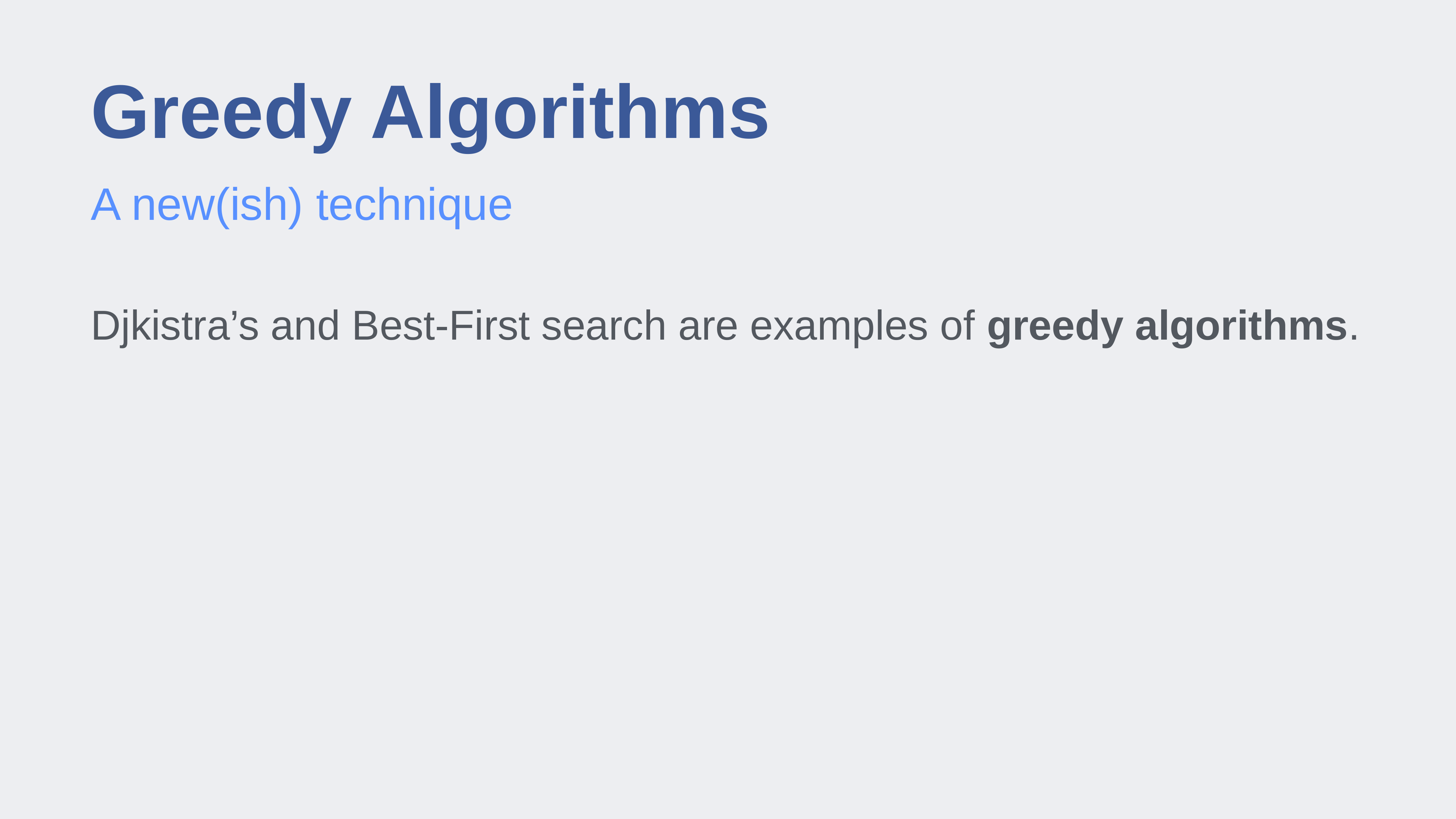

# Greedy Algorithms
A new(ish) technique
Djkistra’s and Best-First search are examples of greedy algorithms.